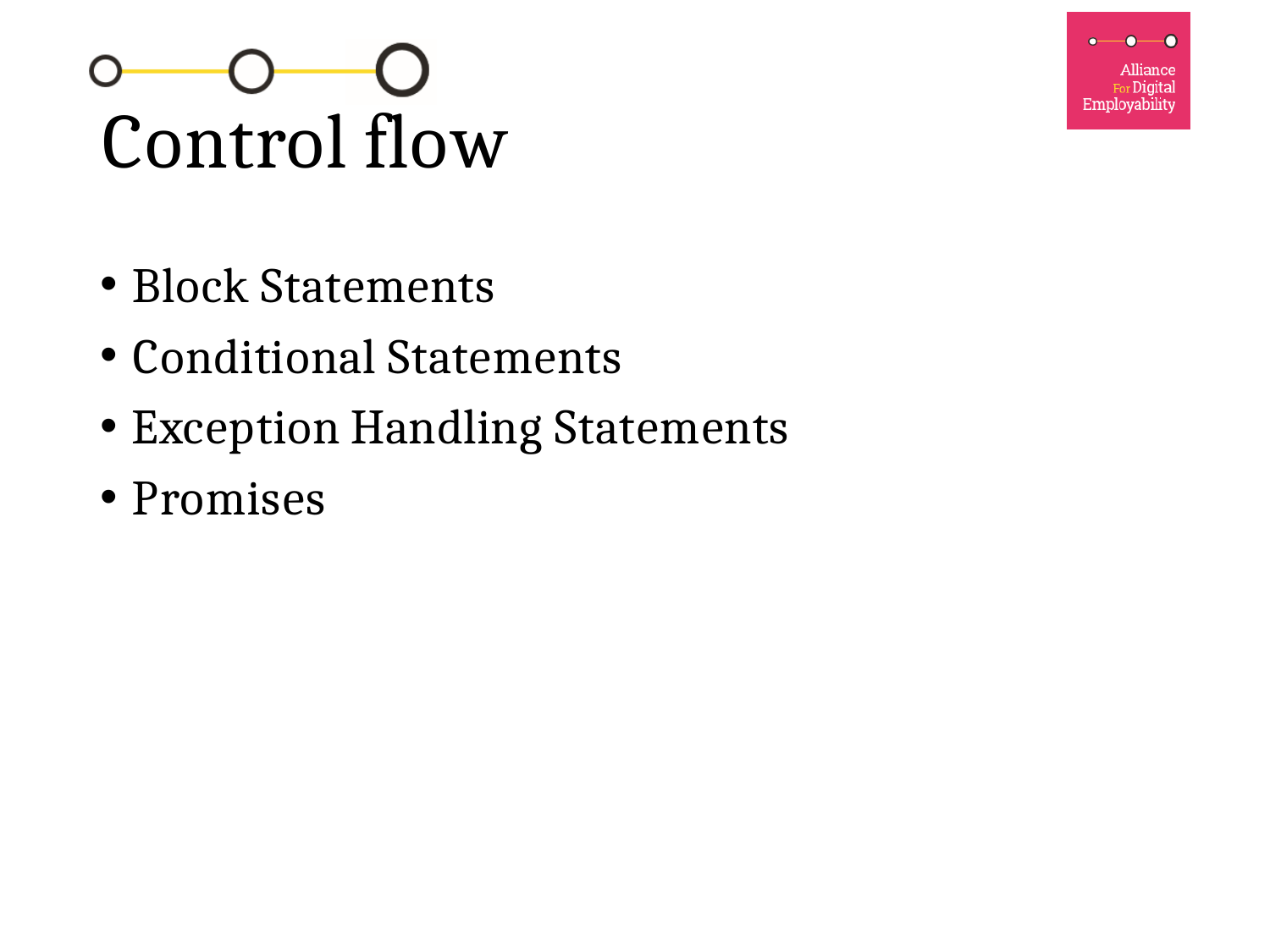

# Control flow
Block Statements
Conditional Statements
Exception Handling Statements
Promises